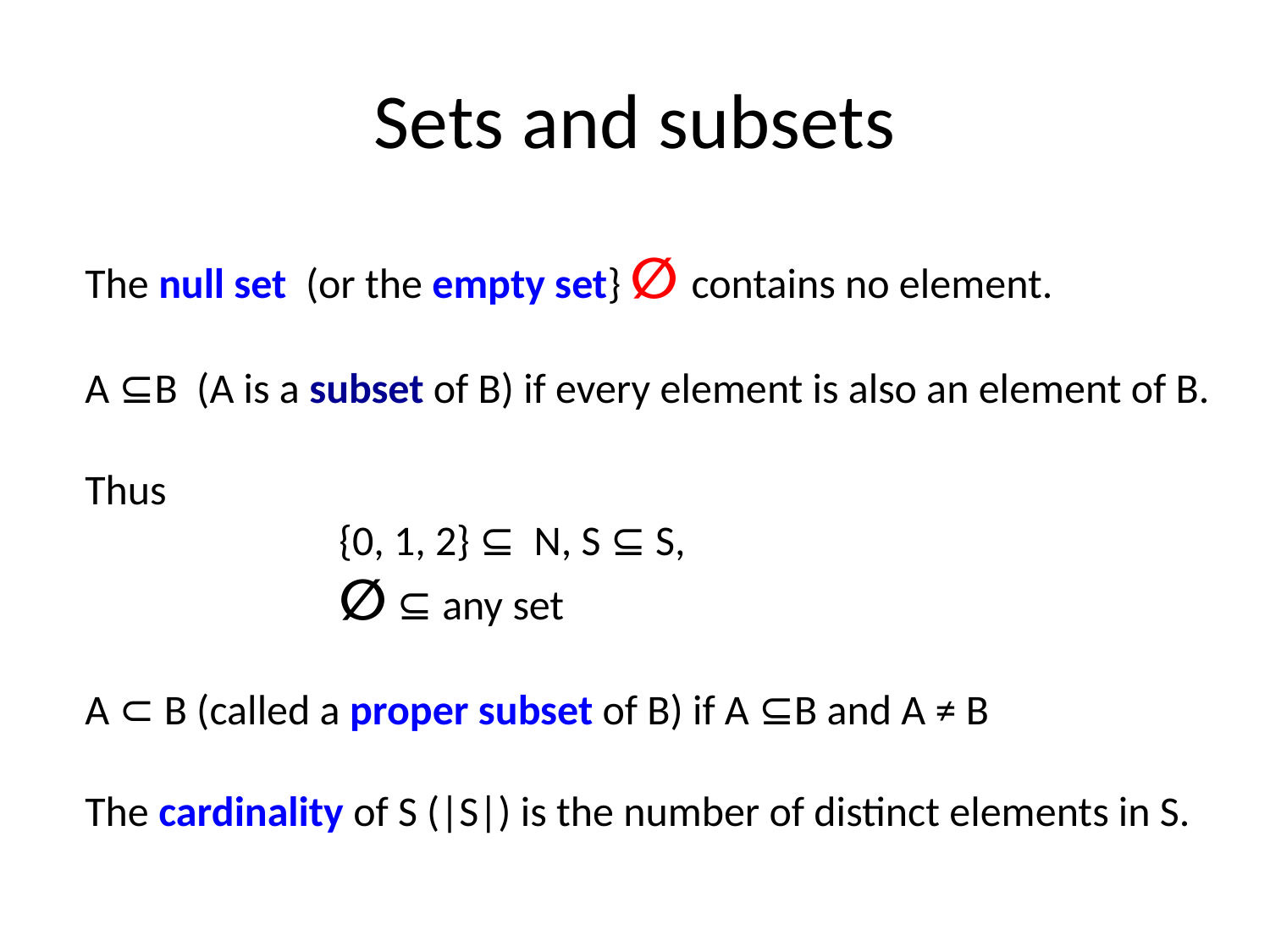

# Sets and subsets
The null set  (or the empty set} ∅ contains no element.

A ⊆B  (A is a subset of B) if every element is also an element of B.

Thus
		{0, 1, 2} ⊆  N, S ⊆ S,
		∅ ⊆ any set

A ⊂ B (called a proper subset of B) if A ⊆B and A ≠ B

The cardinality of S (|S|) is the number of distinct elements in S.